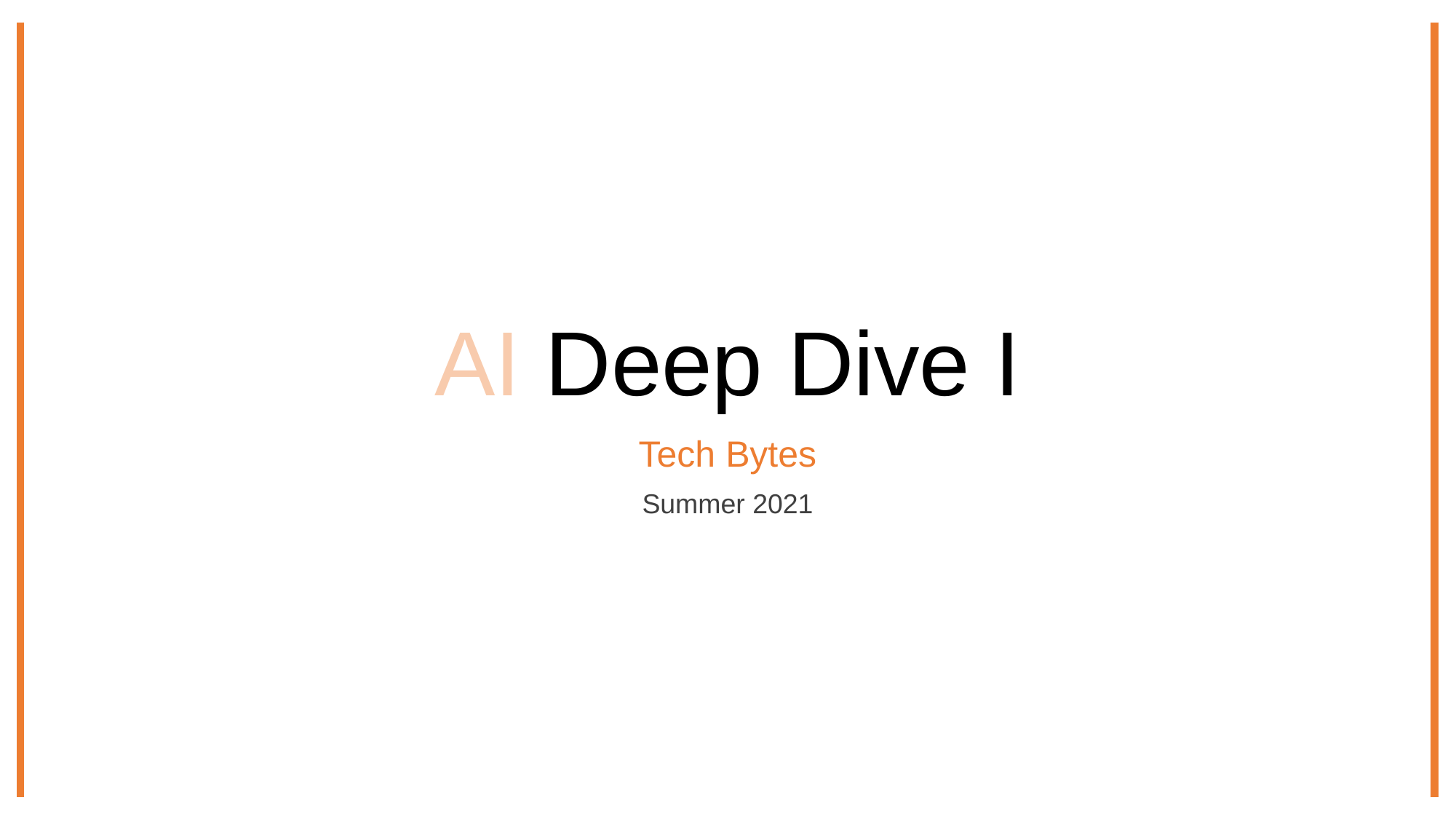

# AI Deep Dive I
Tech Bytes
Summer 2021